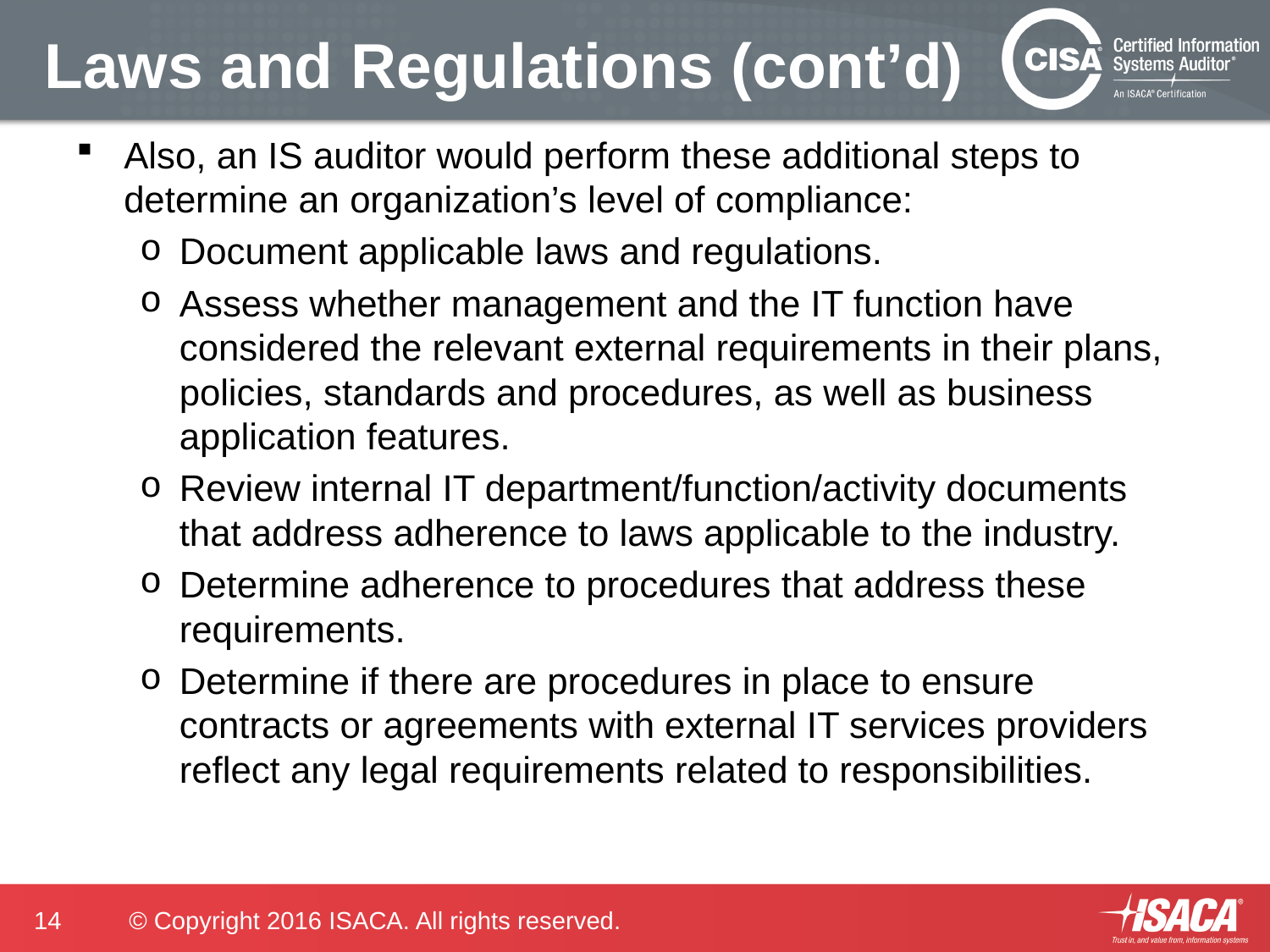

# Laws and Regulations (cont’d)
Also, an IS auditor would perform these additional steps to determine an organization’s level of compliance:
Document applicable laws and regulations.
Assess whether management and the IT function have considered the relevant external requirements in their plans, policies, standards and procedures, as well as business application features.
Review internal IT department/function/activity documents that address adherence to laws applicable to the industry.
Determine adherence to procedures that address these requirements.
Determine if there are procedures in place to ensure contracts or agreements with external IT services providers reflect any legal requirements related to responsibilities.